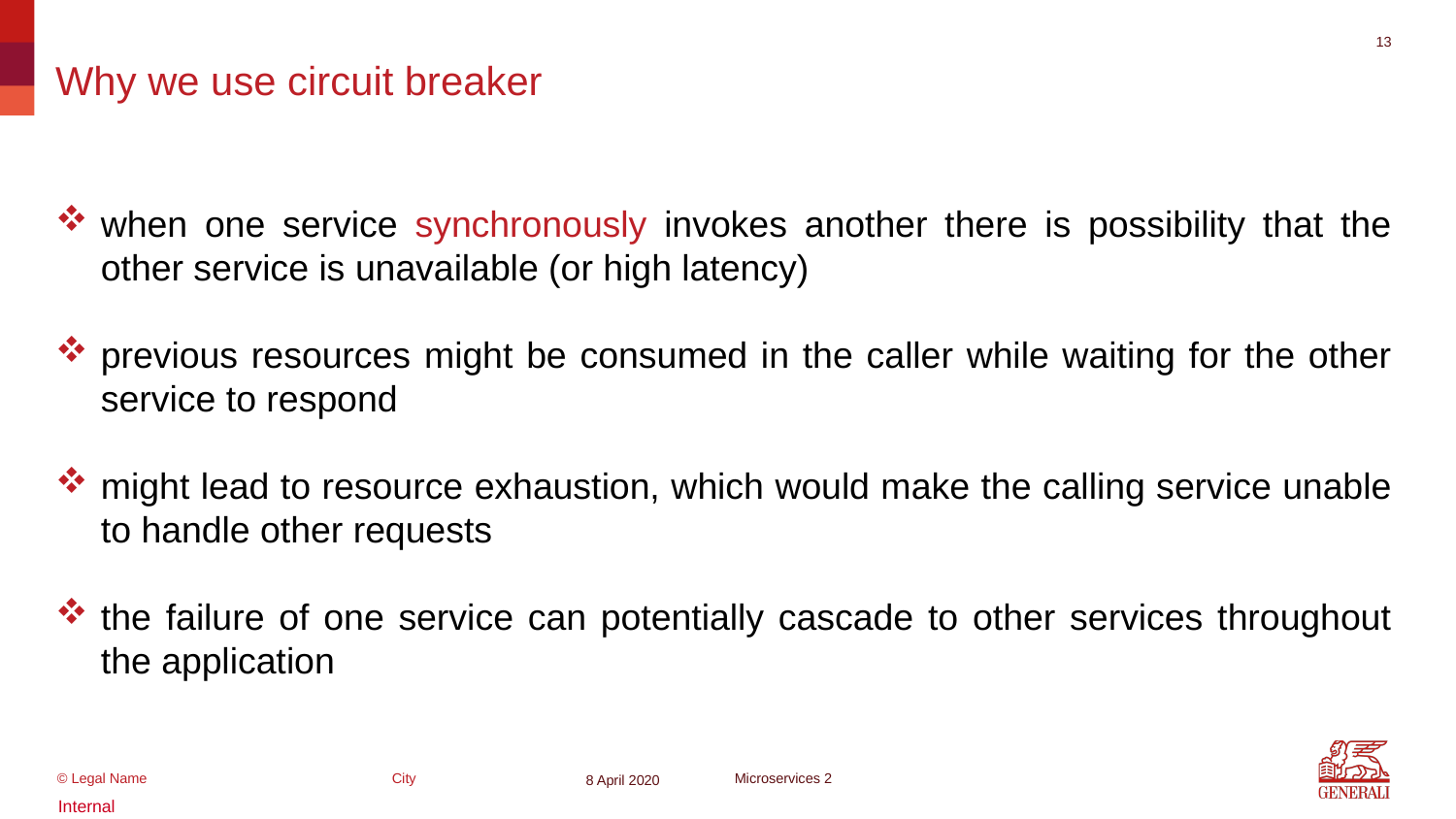

13
# Why we use circuit breaker

when one service synchronously invokes another there is possibility that the other service is unavailable (or high latency)

previous resources might be consumed in the caller while waiting for the other service to respond

might lead to resource exhaustion, which would make the calling service unable to handle other requests

the failure of one service can potentially cascade to other services throughout the application
8 April 2020
Microservices 2